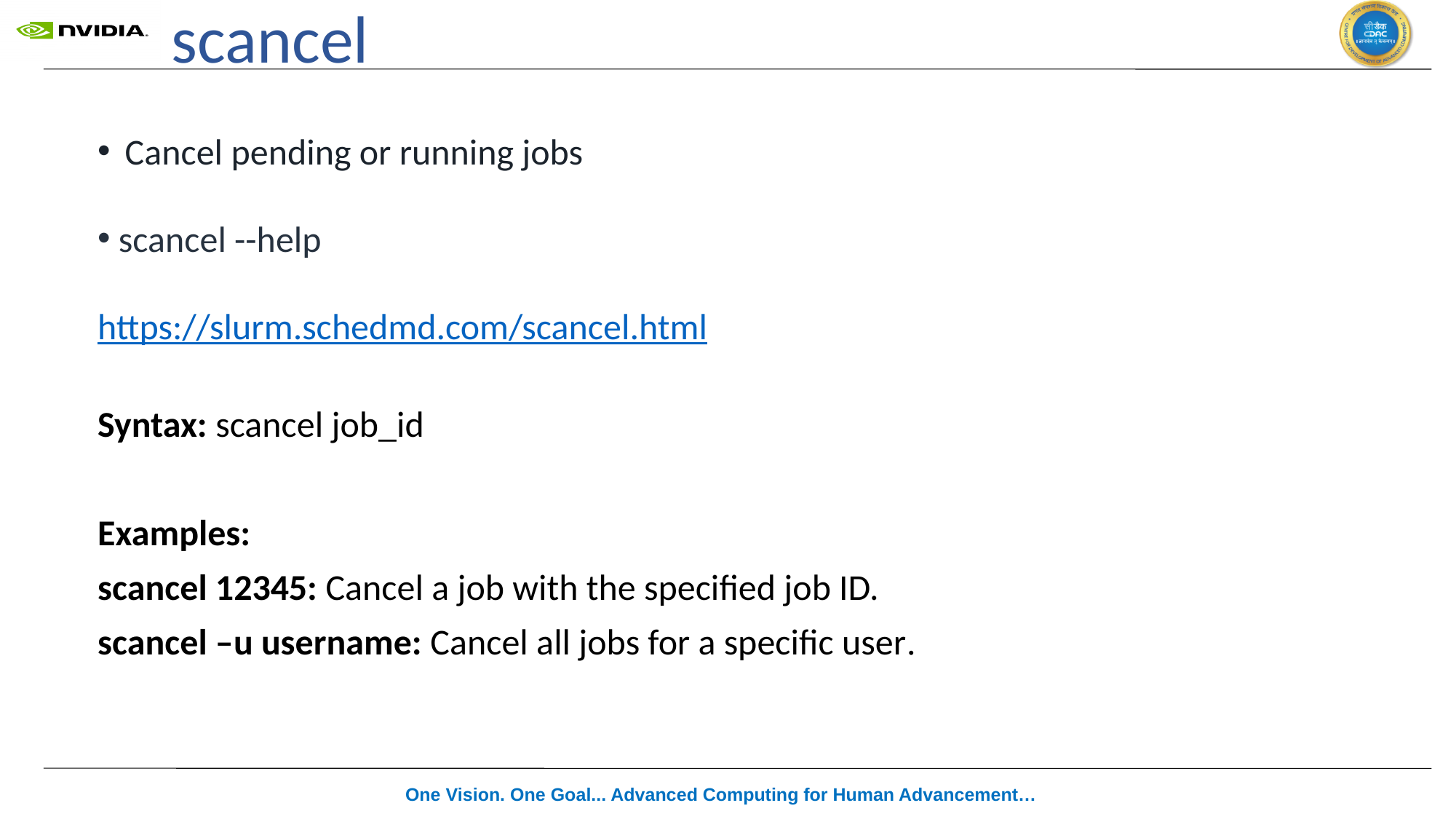

# scancel
Cancel pending or running jobs

 scancel --help

https://slurm.schedmd.com/scancel.html

Syntax: scancel job_id

Examples:
scancel 12345: Cancel a job with the specified job ID.
scancel –u username: Cancel all jobs for a specific user.